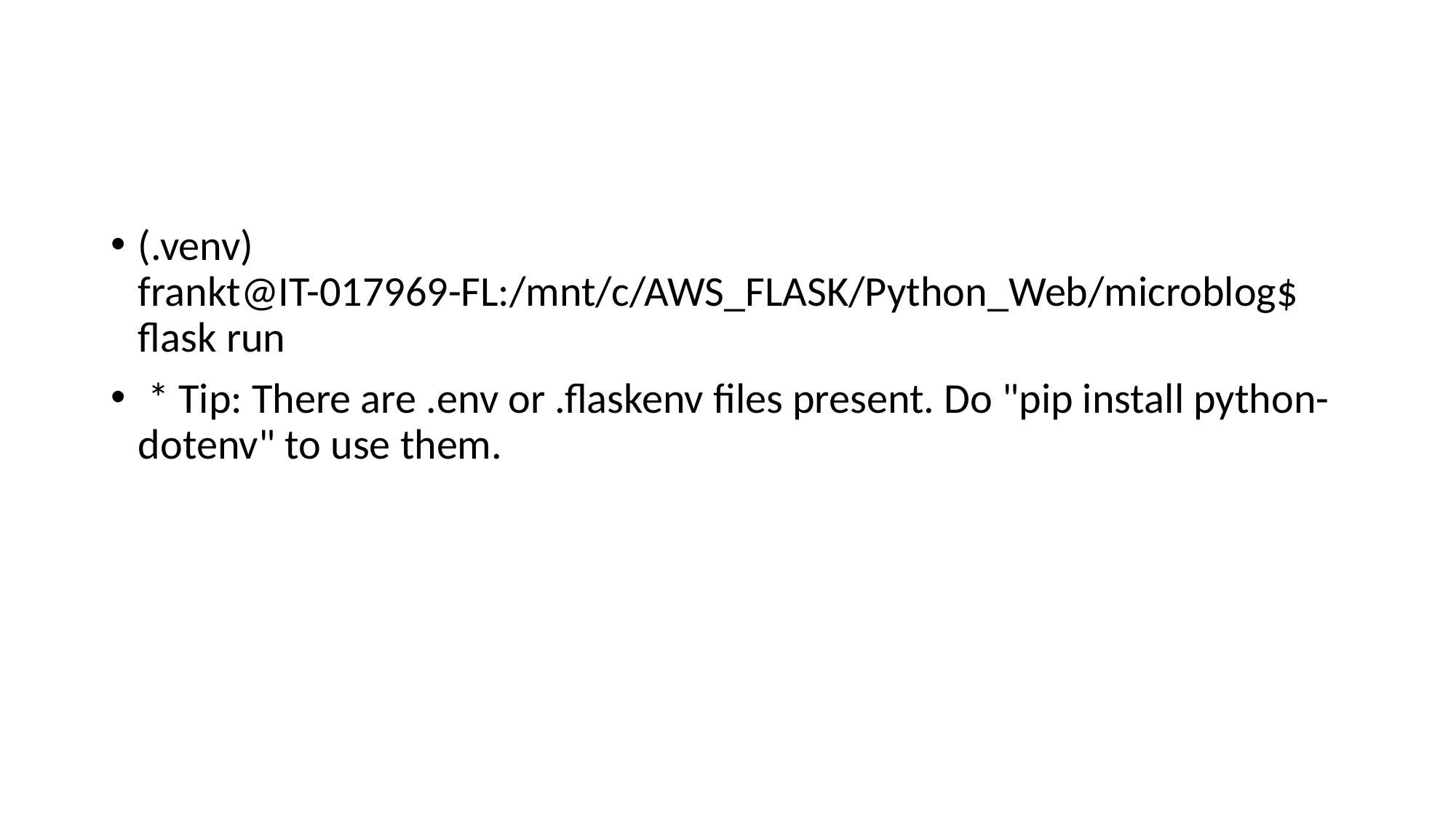

#
(.venv) frankt@IT-017969-FL:/mnt/c/AWS_FLASK/Python_Web/microblog$ flask run
 * Tip: There are .env or .flaskenv files present. Do "pip install python-dotenv" to use them.